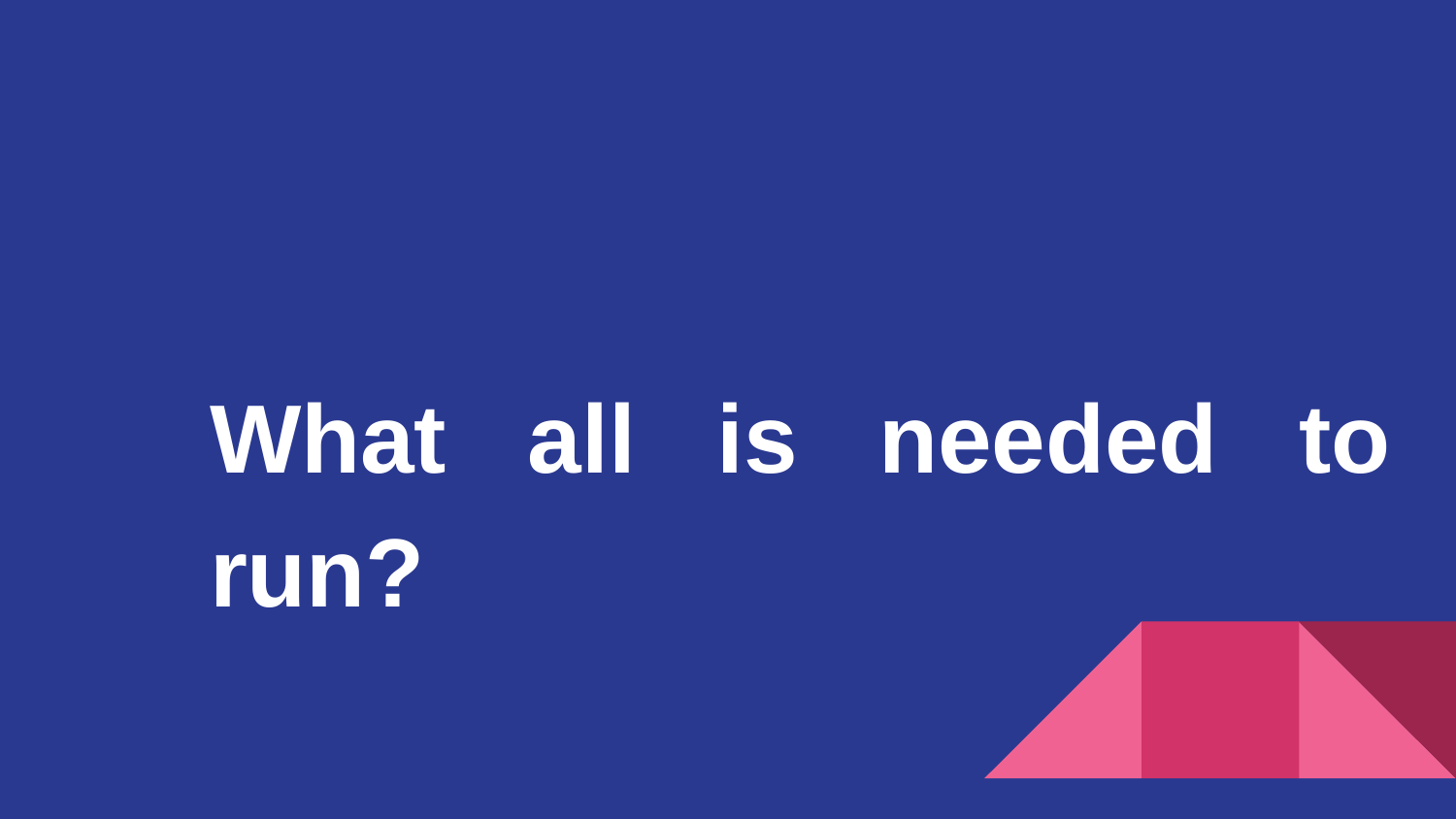

#

What all is needed to run?